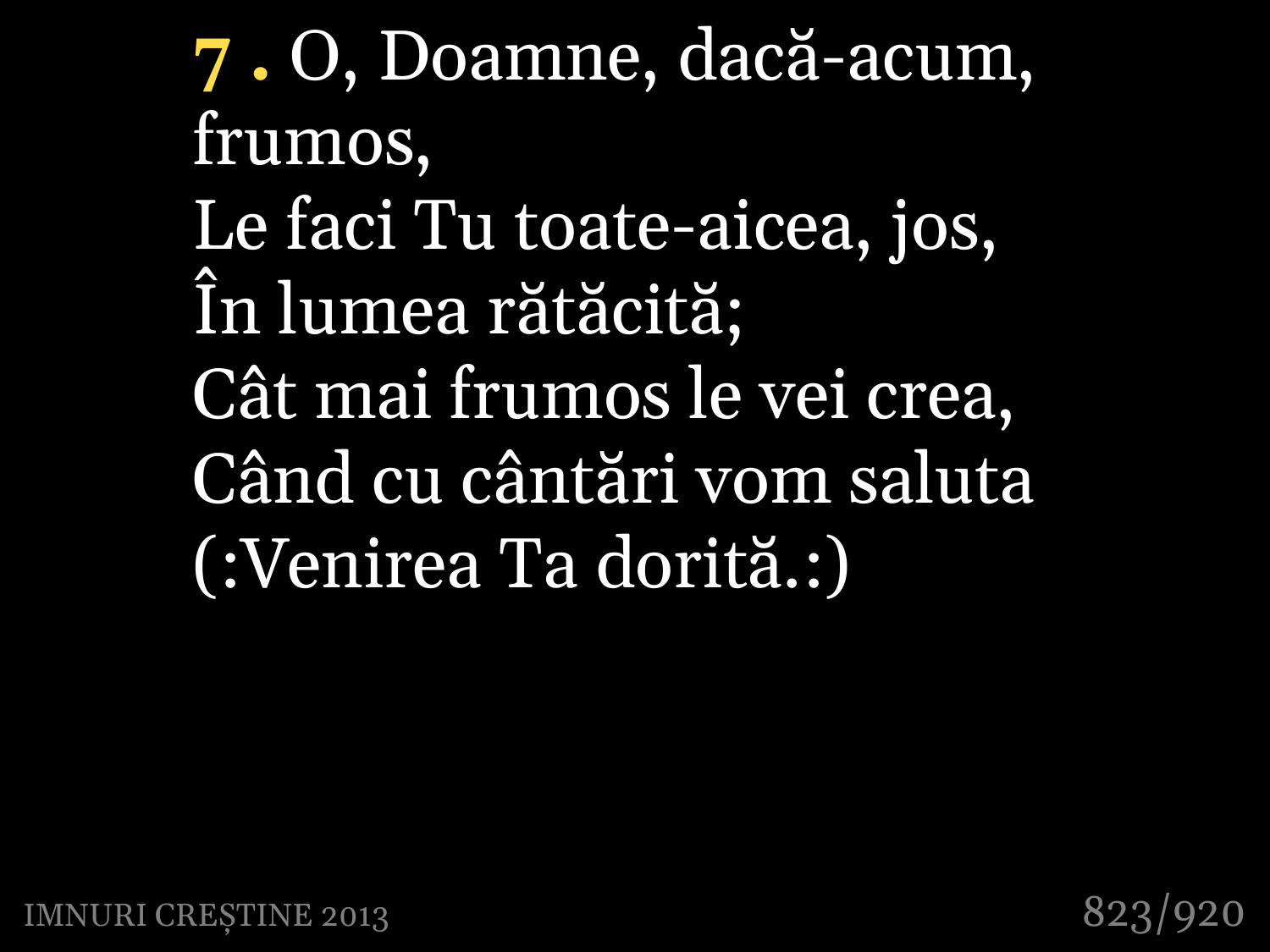

7 . O, Doamne, dacă-acum, frumos,
Le faci Tu toate-aicea, jos,
În lumea rătăcită;
Cât mai frumos le vei crea,
Când cu cântări vom saluta
(:Venirea Ta dorită.:)
823/920
IMNURI CREȘTINE 2013